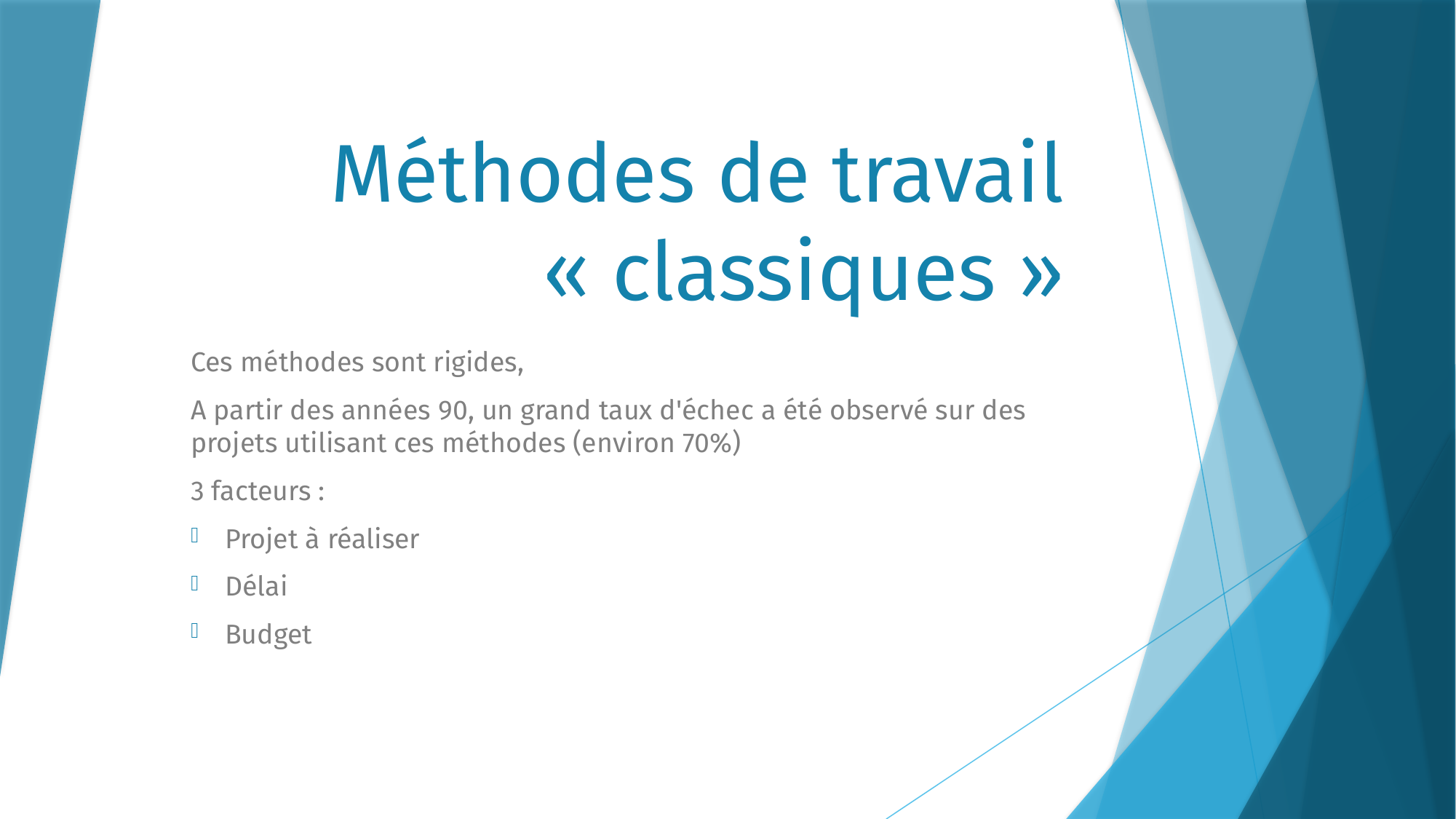

# Méthodes de travail « classiques »
Ces méthodes sont rigides,
A partir des années 90, un grand taux d'échec a été observé sur des projets utilisant ces méthodes (environ 70%)
3 facteurs :
Projet à réaliser
Délai
Budget